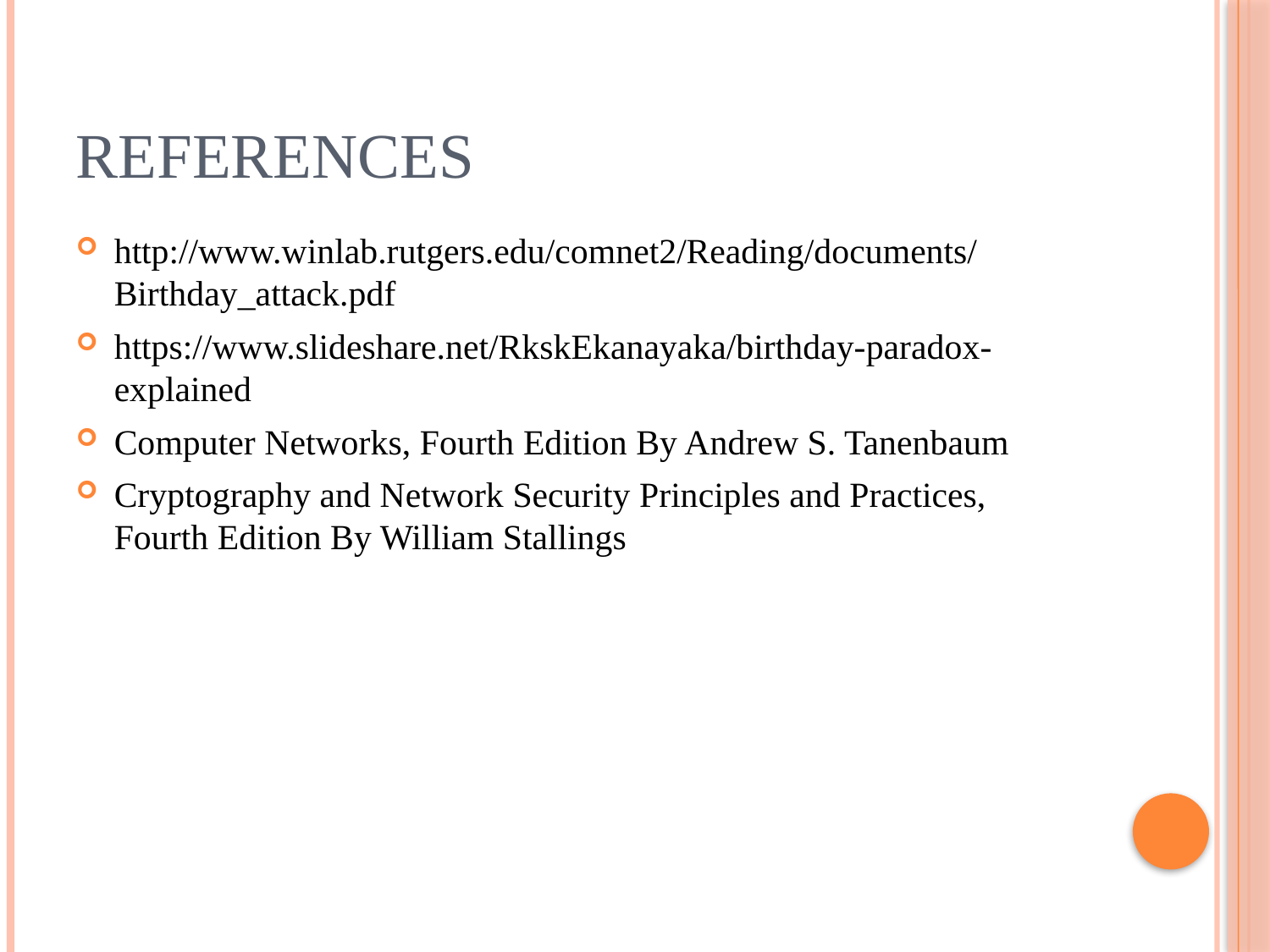

# REFERENCES
http://www.winlab.rutgers.edu/comnet2/Reading/documents/Birthday_attack.pdf
https://www.slideshare.net/RkskEkanayaka/birthday-paradox-explained
Computer Networks, Fourth Edition By Andrew S. Tanenbaum
Cryptography and Network Security Principles and Practices, Fourth Edition By William Stallings